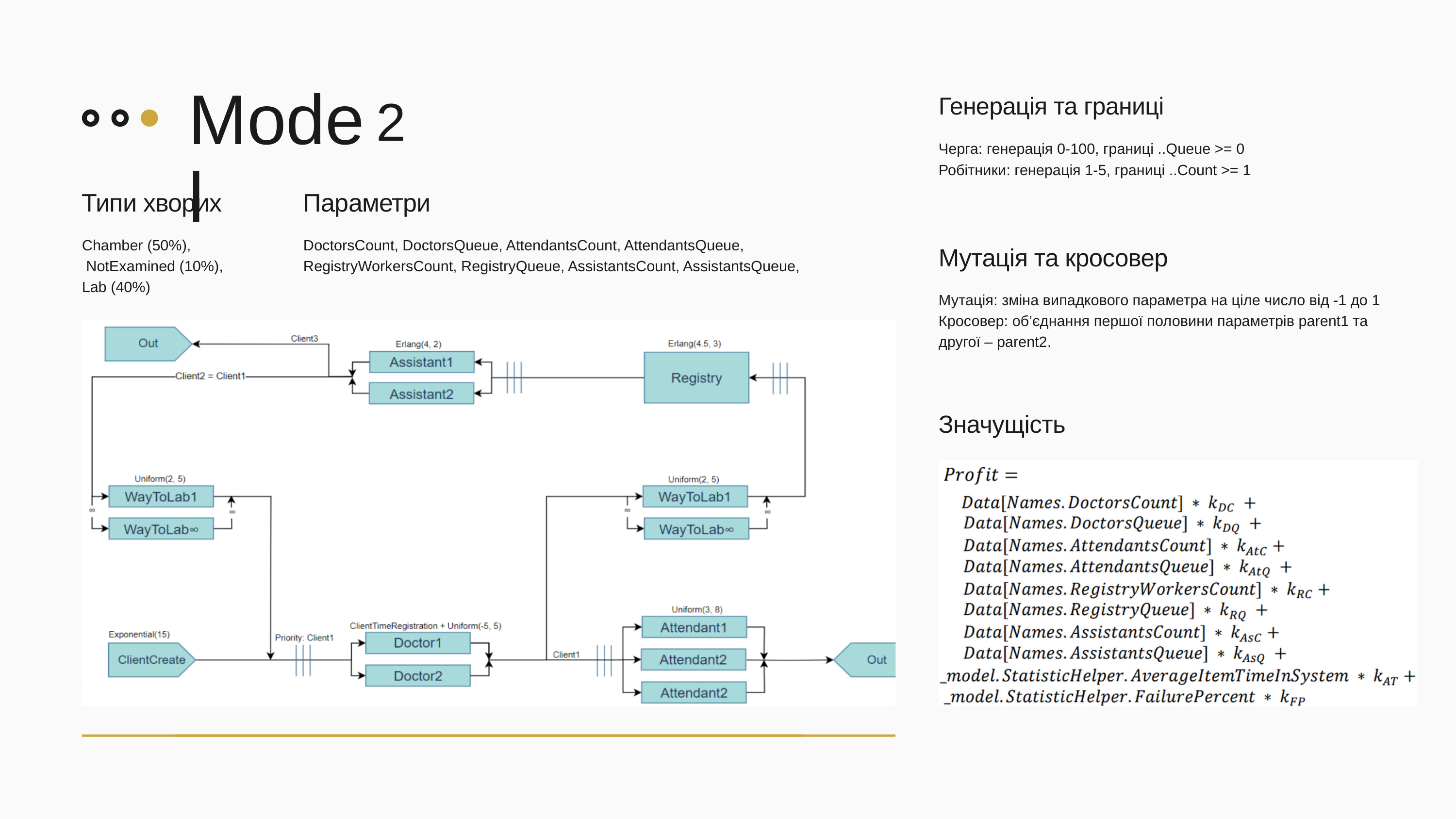

Model
Генерація та границі
Черга: генерація 0-100, границі ..Queue >= 0
Робітники: генерація 1-5, границі ..Count >= 1
2

Типи хворих
Chamber (50%),
 NotExamined (10%),
Lab (40%)
Параметри
DoctorsCount, DoctorsQueue, AttendantsCount, AttendantsQueue, RegistryWorkersCount, RegistryQueue, AssistantsCount, AssistantsQueue,
Мутація та кросовер
Мутація: зміна випадкового параметра на ціле число від -1 до 1
Кросовер: об’єднання першої половини параметрів parent1 та другої – parent2.

Значущість